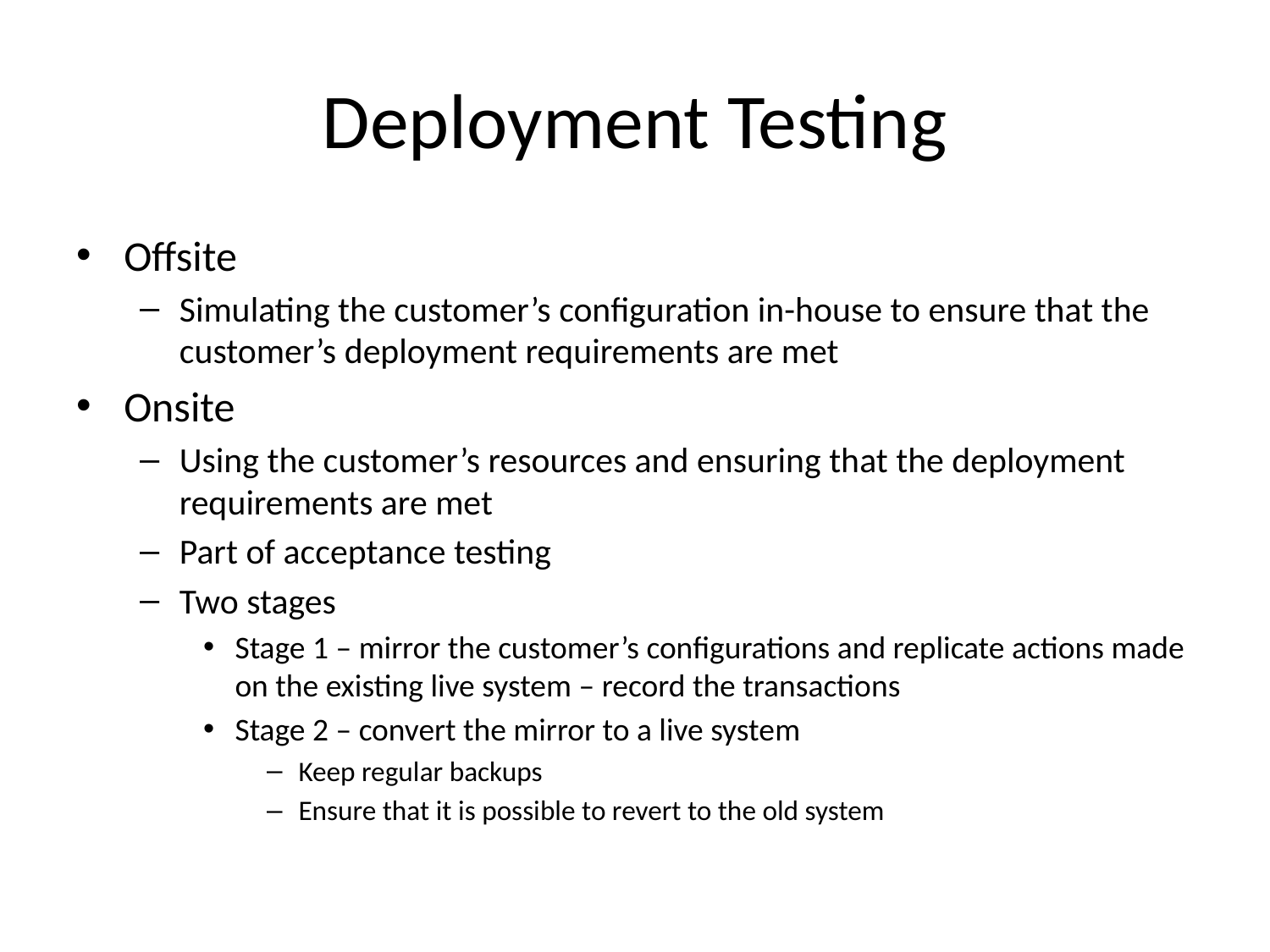

# Deployment Testing
Offsite
Simulating the customer’s configuration in-house to ensure that the customer’s deployment requirements are met
Onsite
Using the customer’s resources and ensuring that the deployment requirements are met
Part of acceptance testing
Two stages
Stage 1 – mirror the customer’s configurations and replicate actions made on the existing live system – record the transactions
Stage 2 – convert the mirror to a live system
Keep regular backups
Ensure that it is possible to revert to the old system